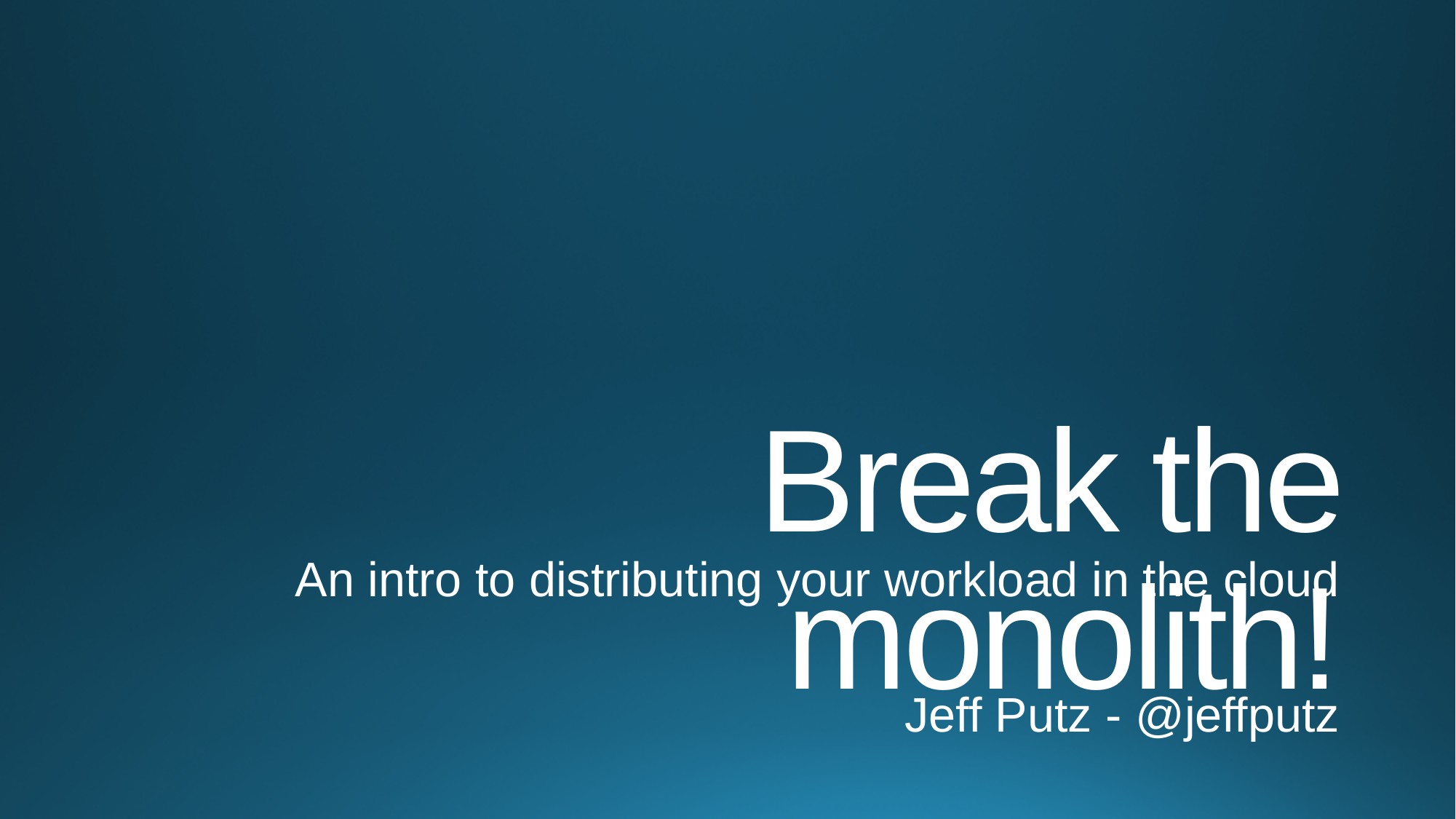

# Break the monolith!
An intro to distributing your workload in the cloud

Jeff Putz - @jeffputz